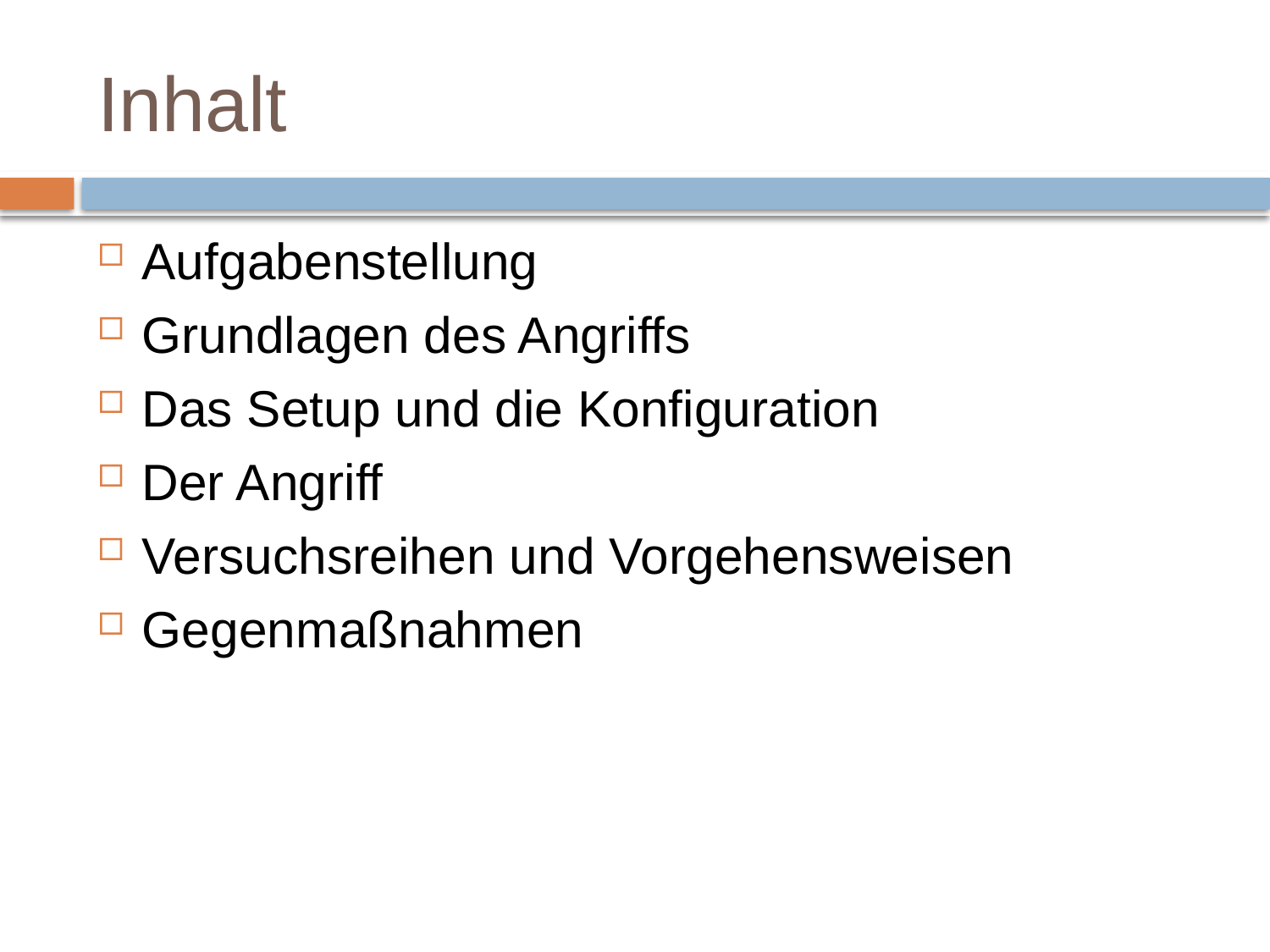

# Inhalt
Aufgabenstellung
Grundlagen des Angriffs
Das Setup und die Konfiguration
Der Angriff
Versuchsreihen und Vorgehensweisen
Gegenmaßnahmen